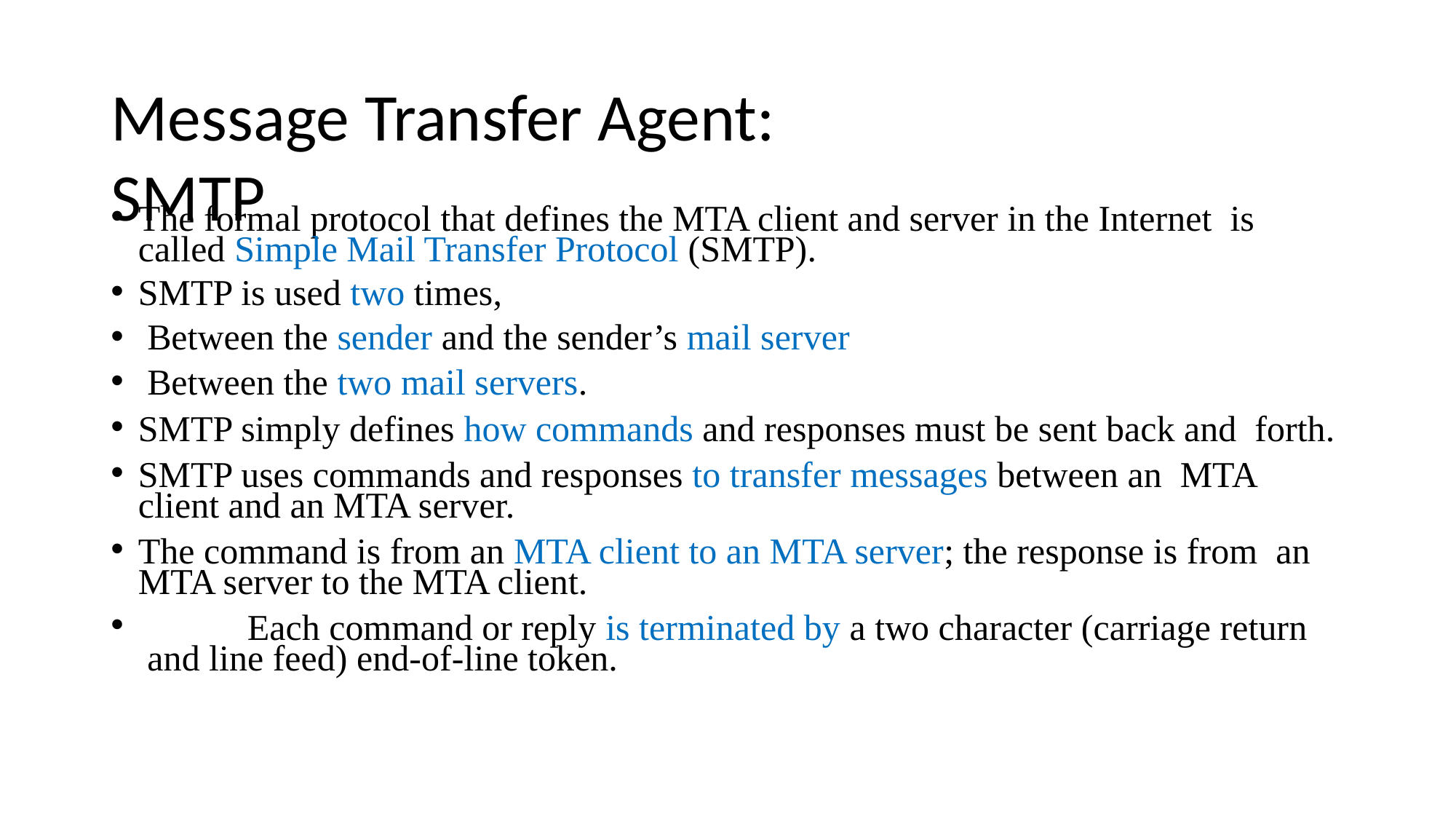

# Message Transfer Agent: SMTP
The formal protocol that defines the MTA client and server in the Internet  is called Simple Mail Transfer Protocol (SMTP).
SMTP is used two times,
Between the sender and the sender’s mail server
Between the two mail servers.
SMTP simply defines how commands and responses must be sent back and  forth.
SMTP uses commands and responses to transfer messages between an  MTA client and an MTA server.
The command is from an MTA client to an MTA server; the response is from  an MTA server to the MTA client.
	Each command or reply is terminated by a two character (carriage return  and line feed) end-of-line token.